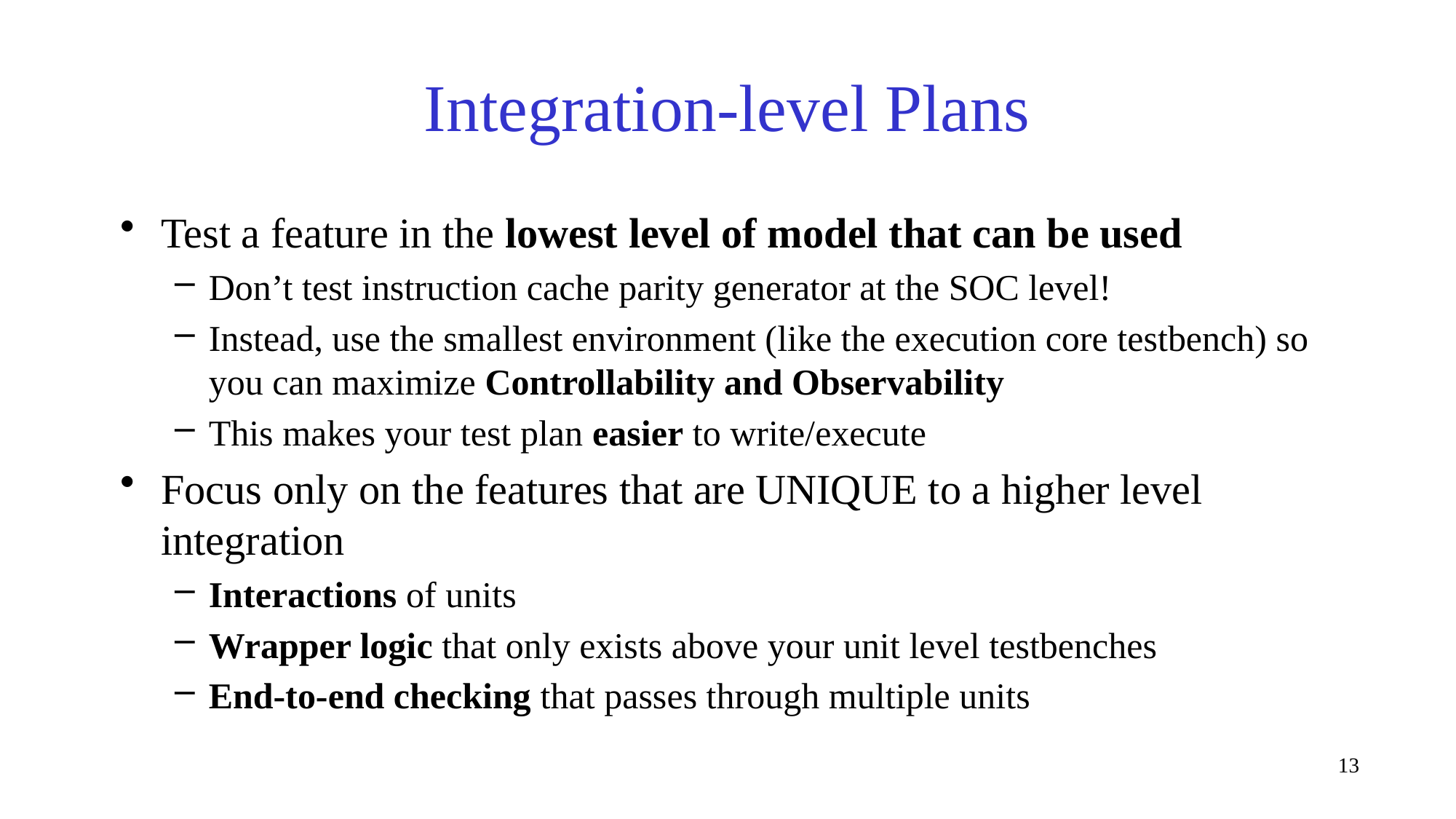

# Integration-level Plans
Test a feature in the lowest level of model that can be used
Don’t test instruction cache parity generator at the SOC level!
Instead, use the smallest environment (like the execution core testbench) so you can maximize Controllability and Observability
This makes your test plan easier to write/execute
Focus only on the features that are UNIQUE to a higher level integration
Interactions of units
Wrapper logic that only exists above your unit level testbenches
End-to-end checking that passes through multiple units